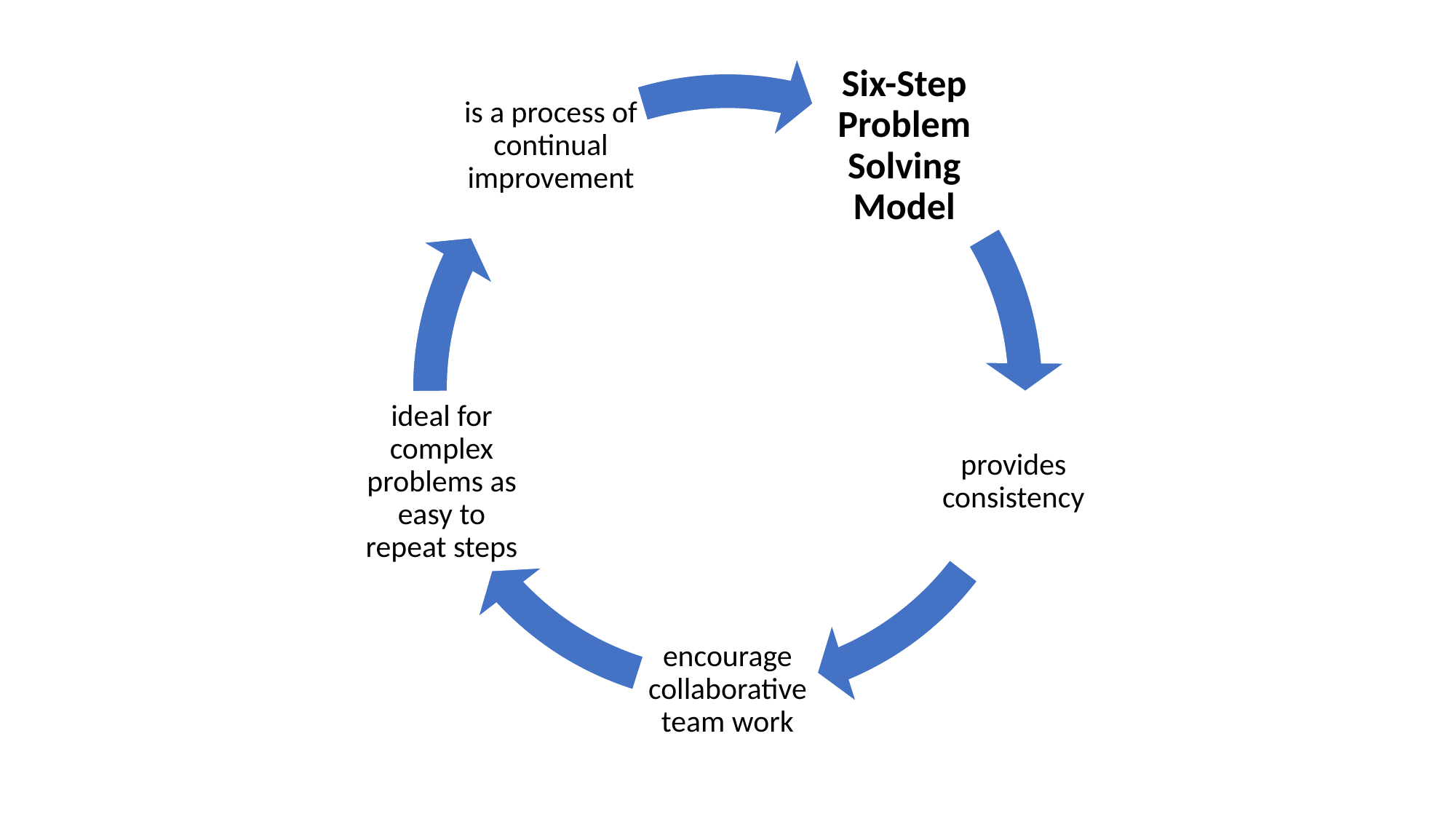

Six-Step Problem Solving Model
provides consistency
encourage collaborative team work
ideal for complex problems as easy to repeat steps
is a process of continual improvement